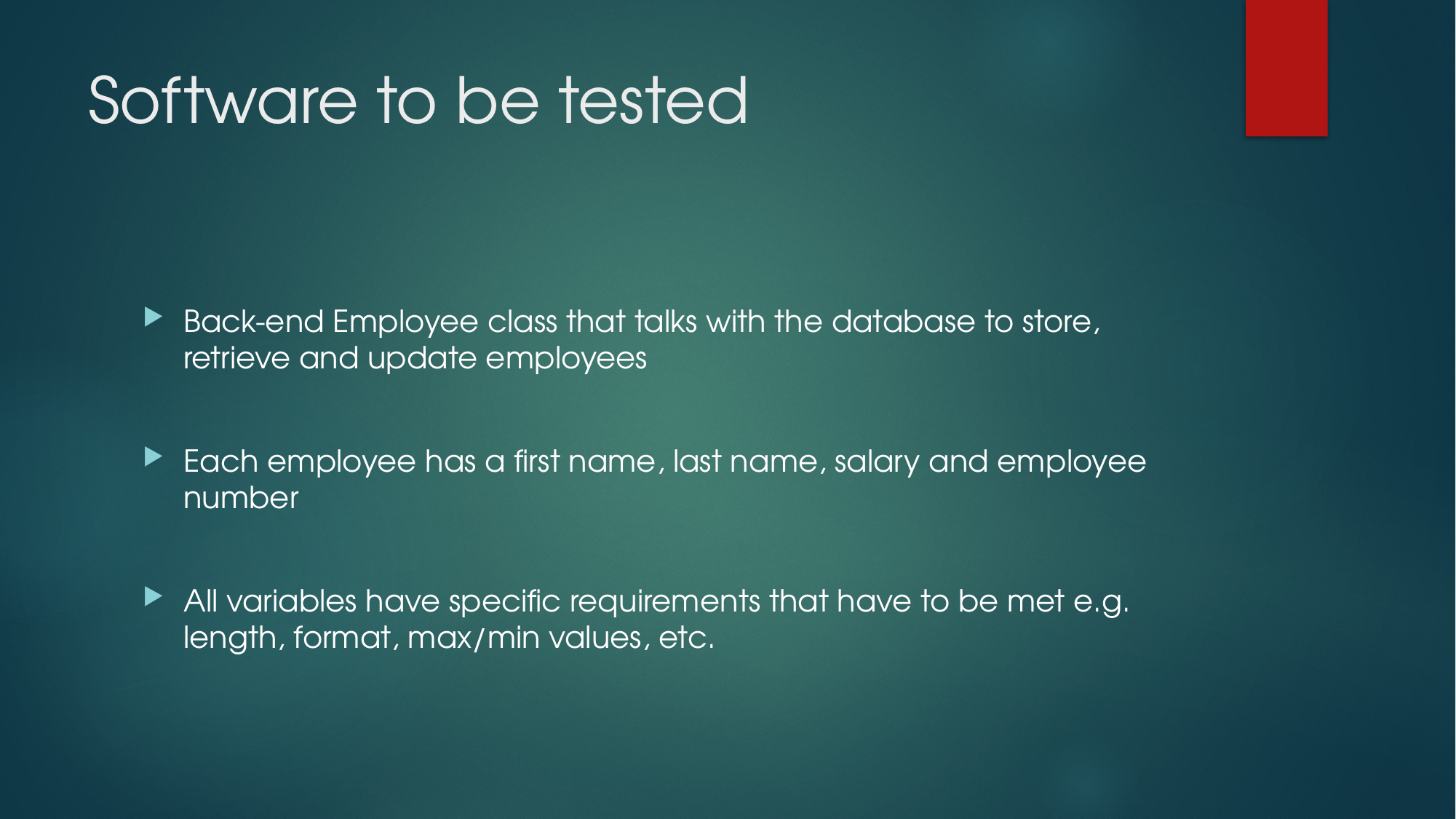

# Software to be tested

Back-end Employee class that talks with the database to store, retrieve and update employees

Each employee has a first name, last name, salary and employee number

All variables have specific requirements that have to be met e.g. length, format, max/min values, etc.